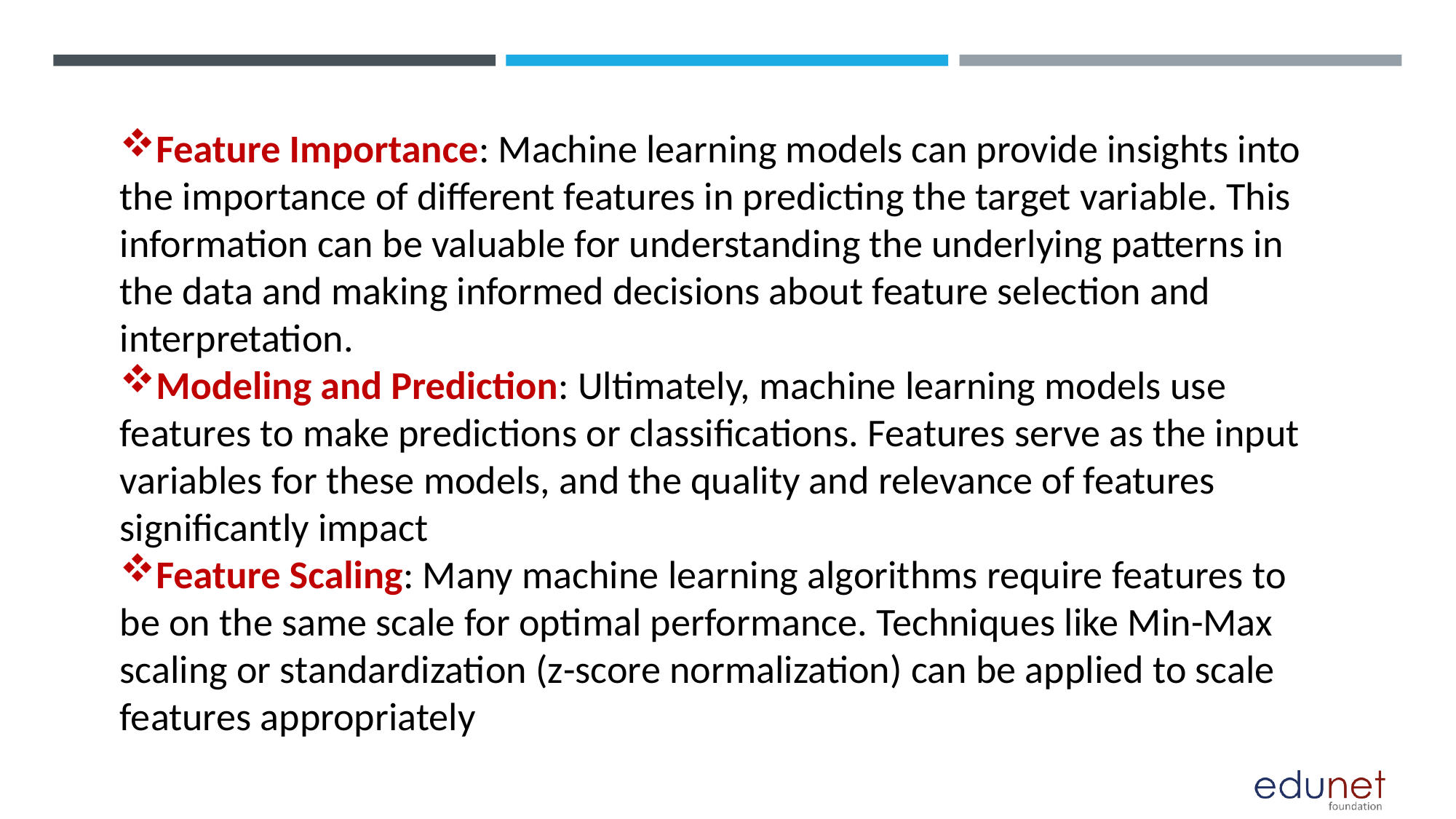

Feature Importance: Machine learning models can provide insights into the importance of different features in predicting the target variable. This information can be valuable for understanding the underlying patterns in the data and making informed decisions about feature selection and interpretation.
Modeling and Prediction: Ultimately, machine learning models use features to make predictions or classifications. Features serve as the input variables for these models, and the quality and relevance of features significantly impact
Feature Scaling: Many machine learning algorithms require features to be on the same scale for optimal performance. Techniques like Min-Max scaling or standardization (z-score normalization) can be applied to scale features appropriately